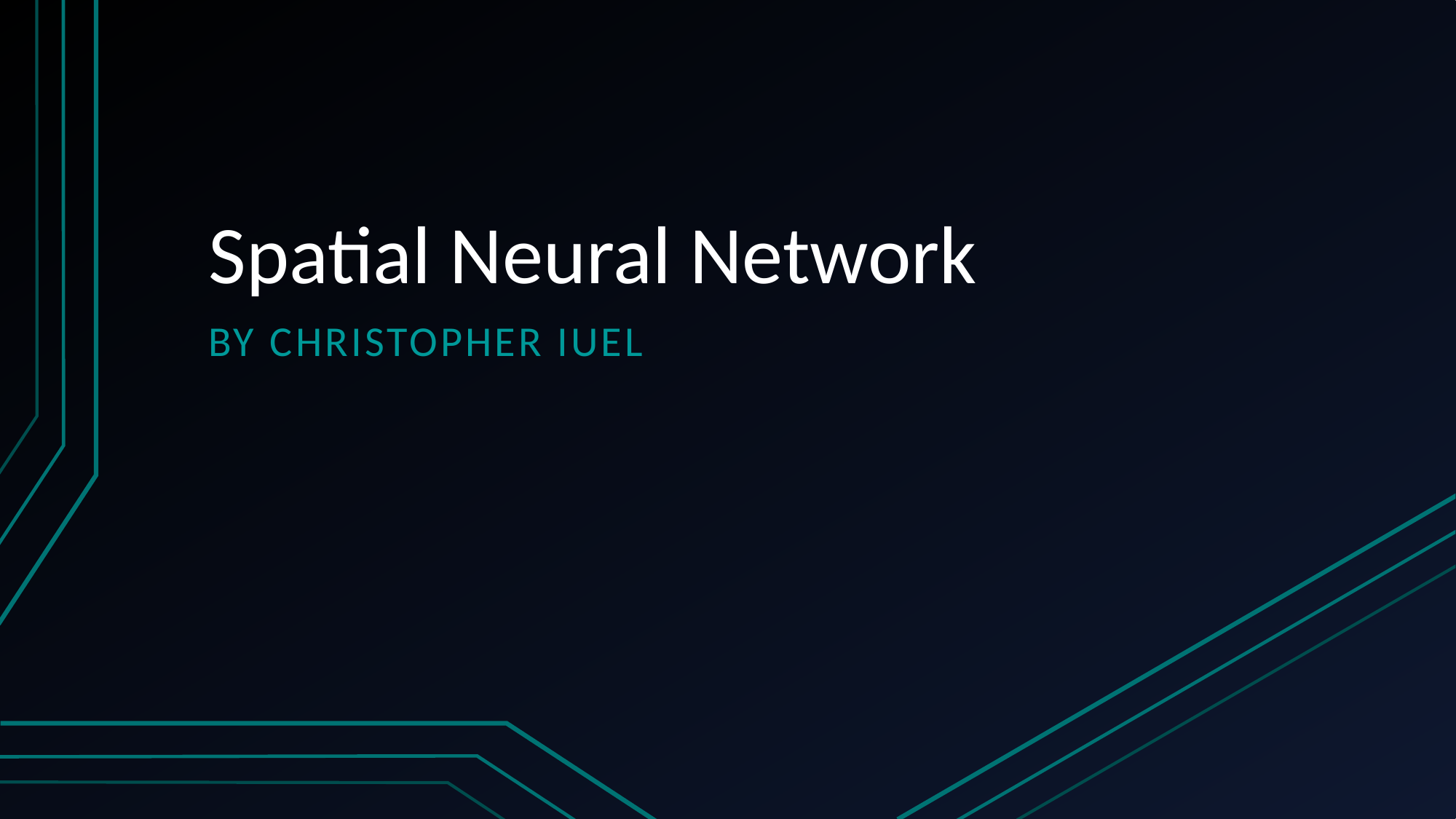

# Spatial Neural Network
BY Christopher Iuel